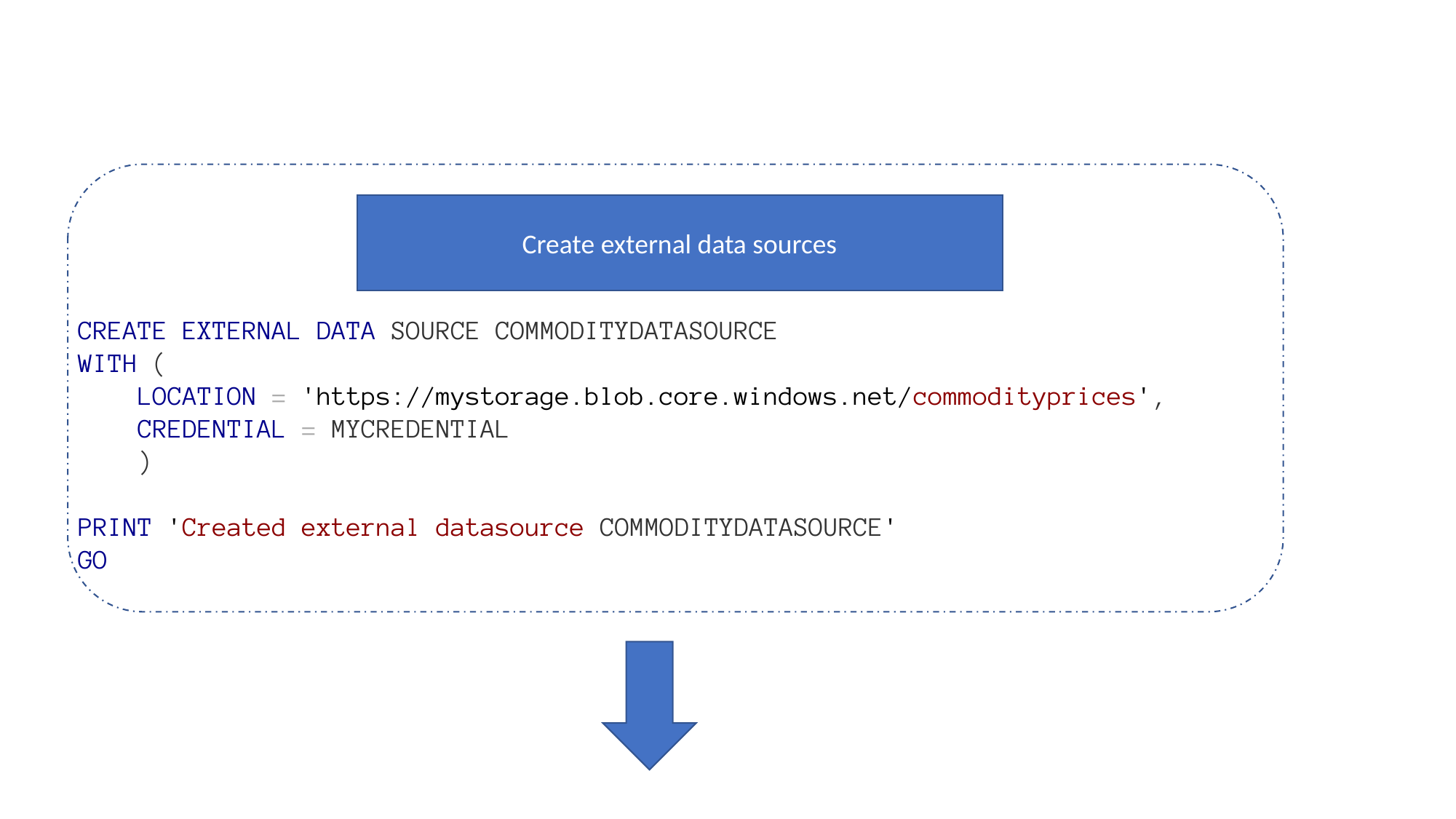

Create external data sources
CREATE EXTERNAL DATA SOURCE COMMODITYDATASOURCE
WITH (
    LOCATION = 'https://mystorage.blob.core.windows.net/commodityprices',
    CREDENTIAL = MYCREDENTIAL
    )
PRINT 'Created external datasource COMMODITYDATASOURCE'
GO